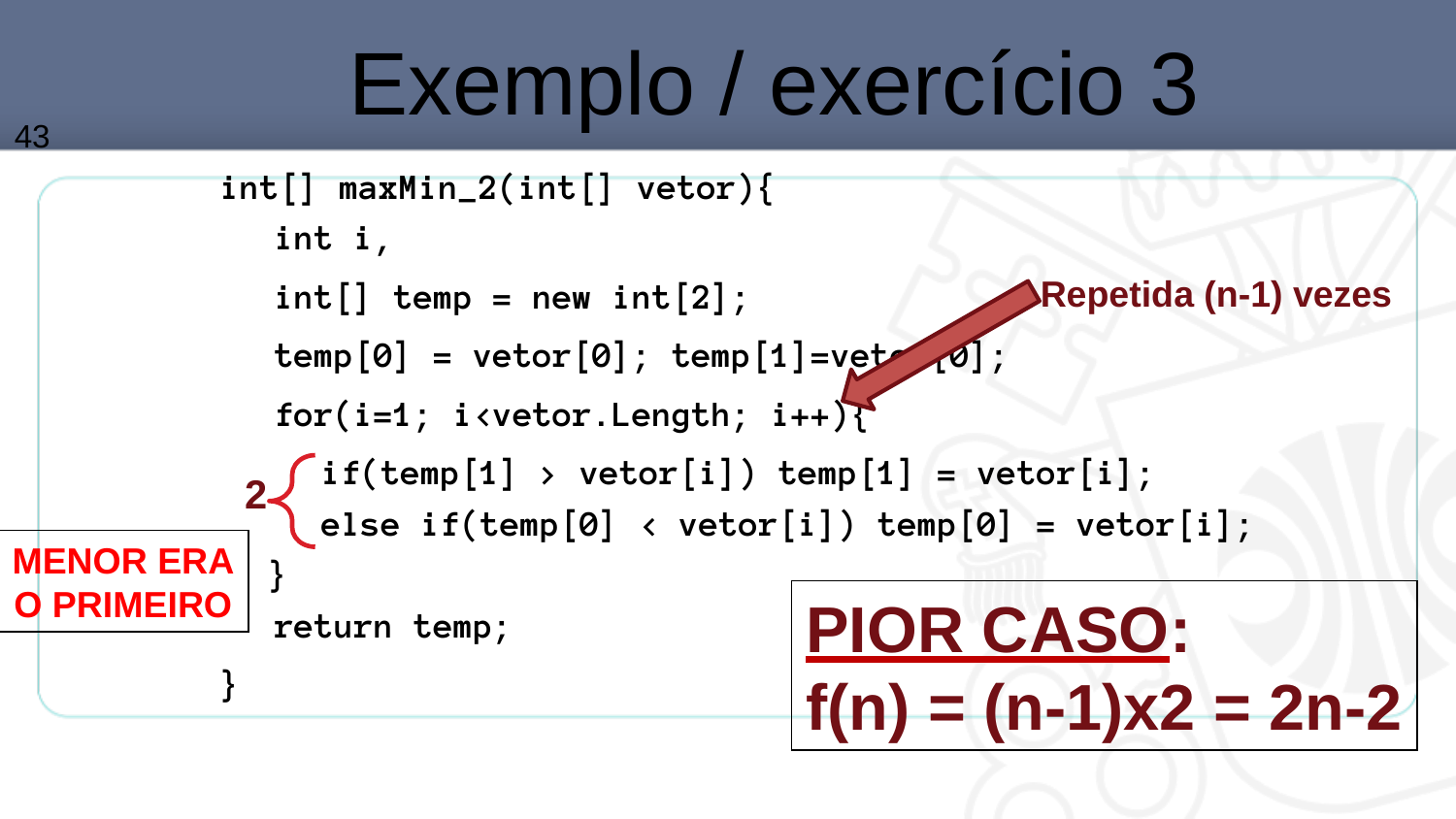

# Exemplo / exercício 3
43
int[] maxMin_2(int[] vetor){
int i,
int[] temp = new int[2];
temp[0] = vetor[0]; temp[1]=vetor[0];
for(i=1; i<vetor.Length; i++){
if(temp[1] > vetor[i]) temp[1] = vetor[i];
else if(temp[0] < vetor[i]) temp[0] = vetor[i];
 }
return temp;
}

Repetida (n-1) vezes

2
Menor era
o primeiro
PIOR CASO:
f(n) = (n-1)x2 = 2n-2